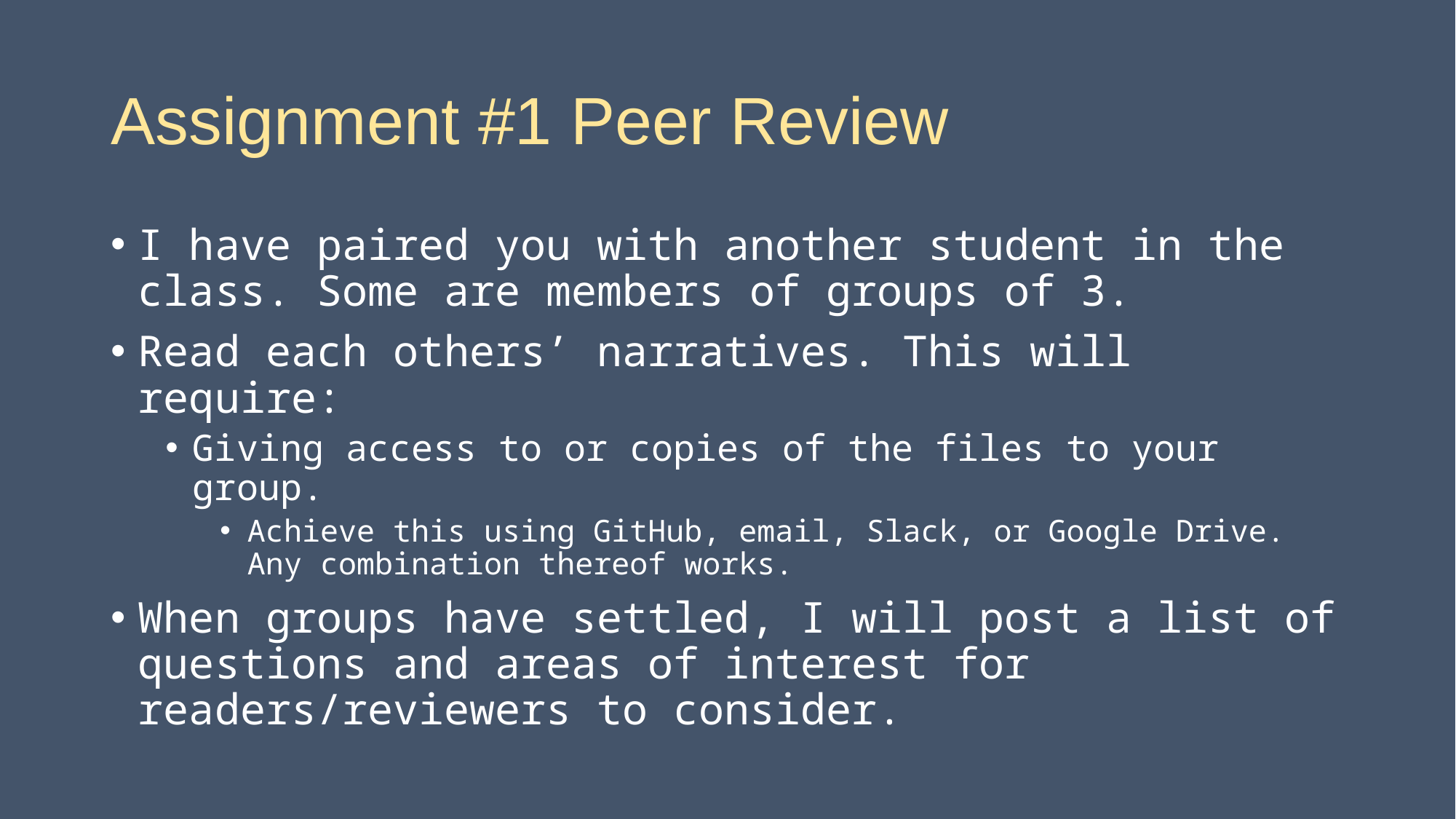

# Assignment #1 Peer Review
I have paired you with another student in the class. Some are members of groups of 3.
Read each others’ narratives. This will require:
Giving access to or copies of the files to your group.
Achieve this using GitHub, email, Slack, or Google Drive. Any combination thereof works.
When groups have settled, I will post a list of questions and areas of interest for readers/reviewers to consider.